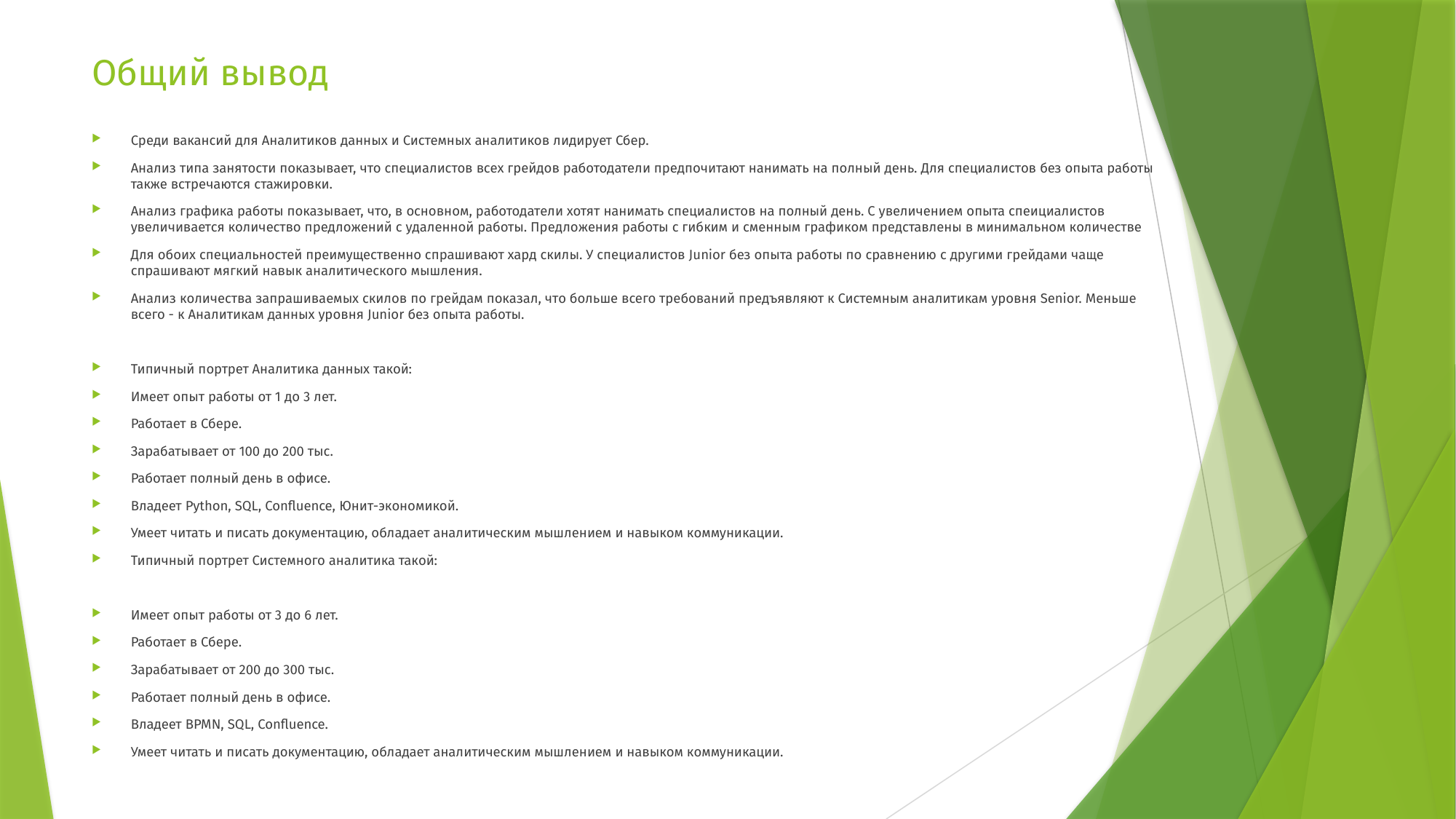

# Общий вывод
Среди вакансий для Аналитиков данных и Системных аналитиков лидирует Сбер.
Анализ типа занятости показывает, что специалистов всех грейдов работодатели предпочитают нанимать на полный день. Для специалистов без опыта работы также встречаются стажировки.
Анализ графика работы показывает, что, в основном, работодатели хотят нанимать специалистов на полный день. С увеличением опыта спеициалистов увеличивается количество предложений с удаленной работы. Предложения работы с гибким и сменным графиком представлены в минимальном количестве
Для обоих специальностей преимущественно спрашивают хард скилы. У специалистов Junior без опыта работы по сравнению с другими грейдами чаще спрашивают мягкий навык аналитического мышления.
Анализ количества запрашиваемых скилов по грейдам показал, что больше всего требований предъявляют к Системным аналитикам уровня Senior. Меньше всего - к Аналитикам данных уровня Junior без опыта работы.

Типичный портрет Аналитика данных такой:
Имеет опыт работы от 1 до 3 лет.
Работает в Сбере.
Зарабатывает от 100 до 200 тыс.
Работает полный день в офисе.
Владеет Python, SQL, Confluence, Юнит-экономикой.
Умеет читать и писать документацию, обладает аналитическим мышлением и навыком коммуникации.
Типичный портрет Системного аналитика такой:

Имеет опыт работы от 3 до 6 лет.
Работает в Сбере.
Зарабатывает от 200 до 300 тыс.
Работает полный день в офисе.
Владеет BPMN, SQL, Confluence.
Умеет читать и писать документацию, обладает аналитическим мышлением и навыком коммуникации.